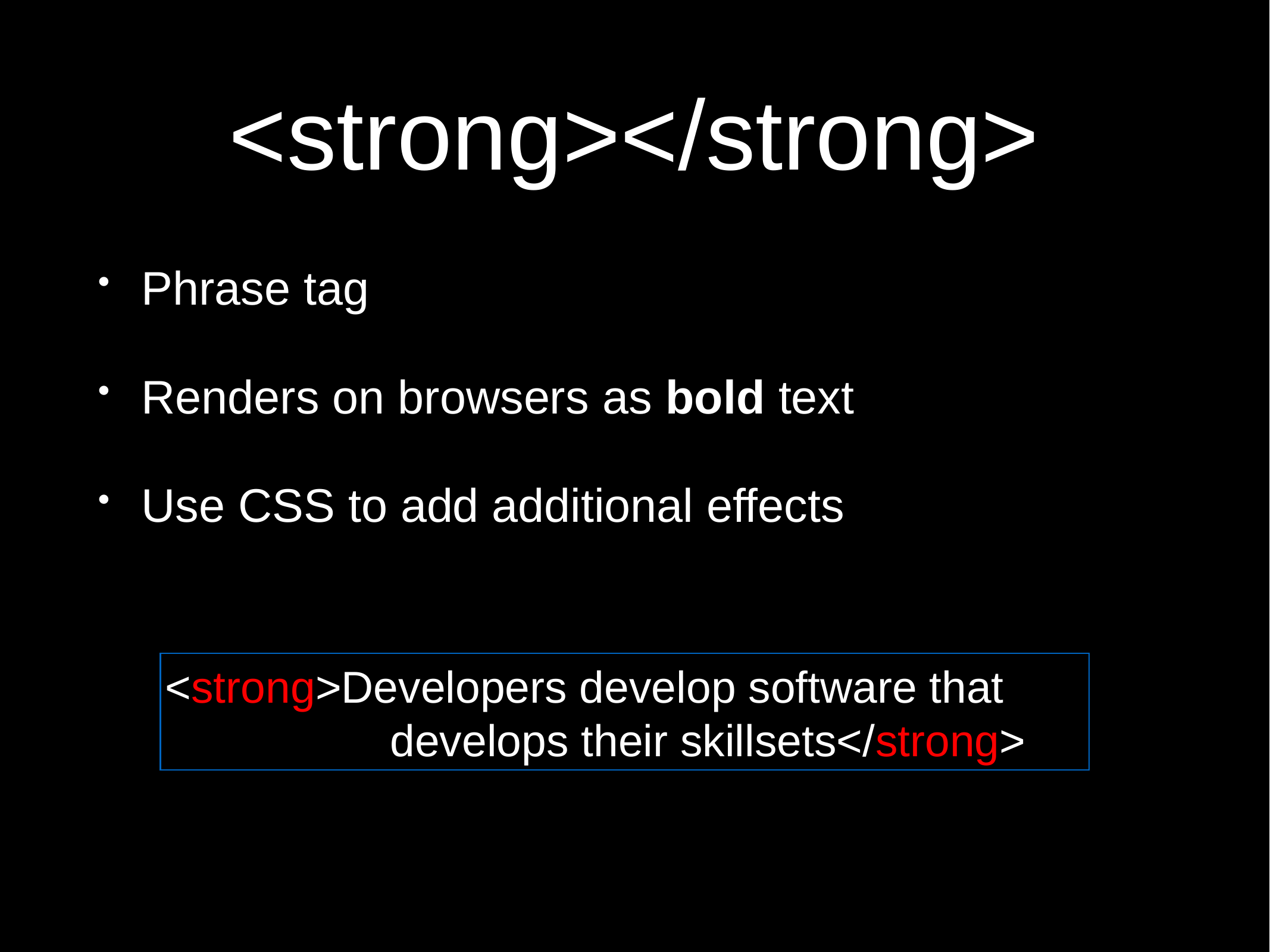

# <strong></strong>
Phrase tag
Renders on browsers as bold text
Use CSS to add additional effects
<strong>Developers develop software that 		           develops their skillsets</strong>